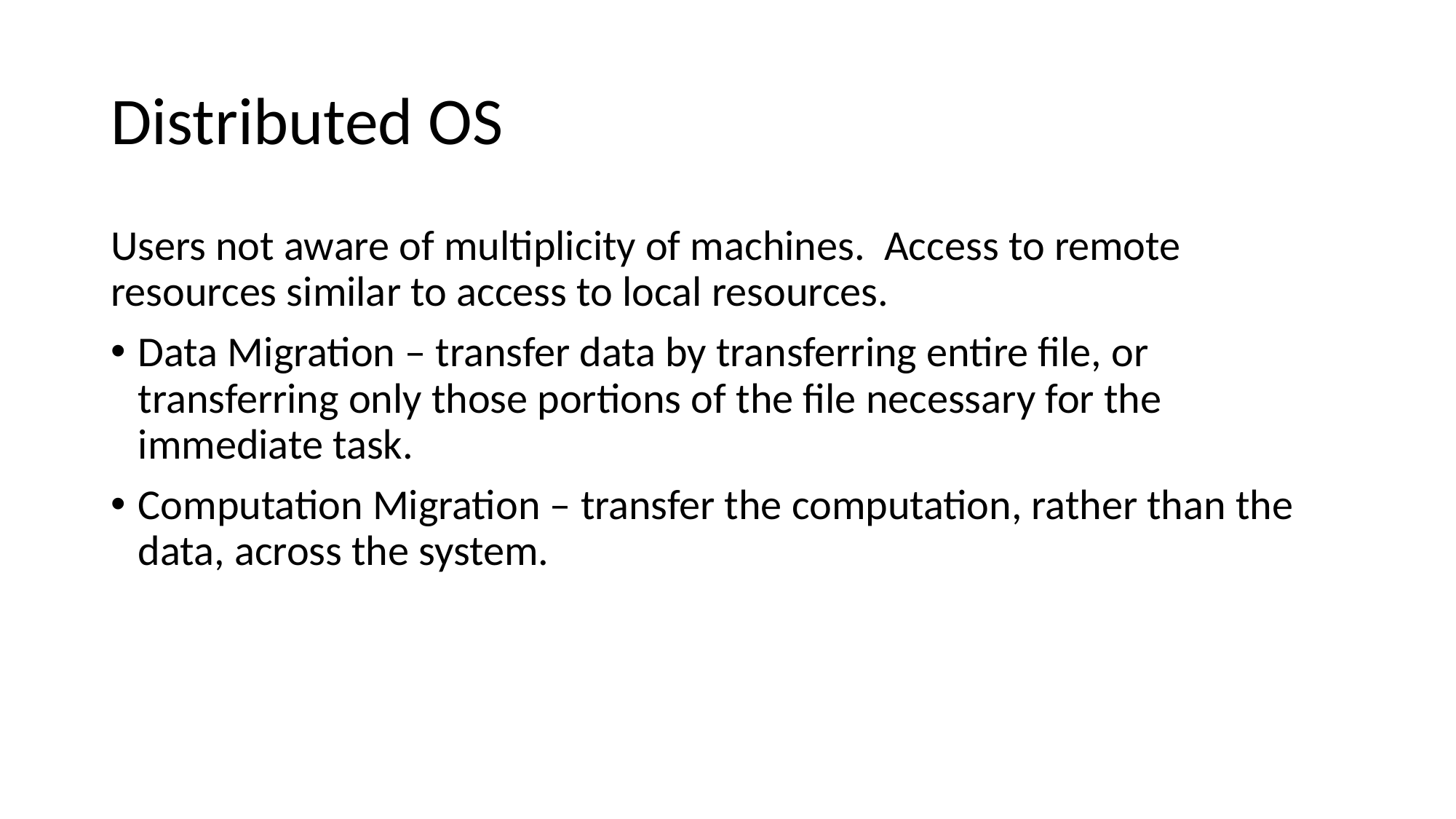

# Distributed OS
Users not aware of multiplicity of machines.  Access to remote resources similar to access to local resources.
Data Migration – transfer data by transferring entire file, or transferring only those portions of the file necessary for the immediate task.
Computation Migration – transfer the computation, rather than the data, across the system.